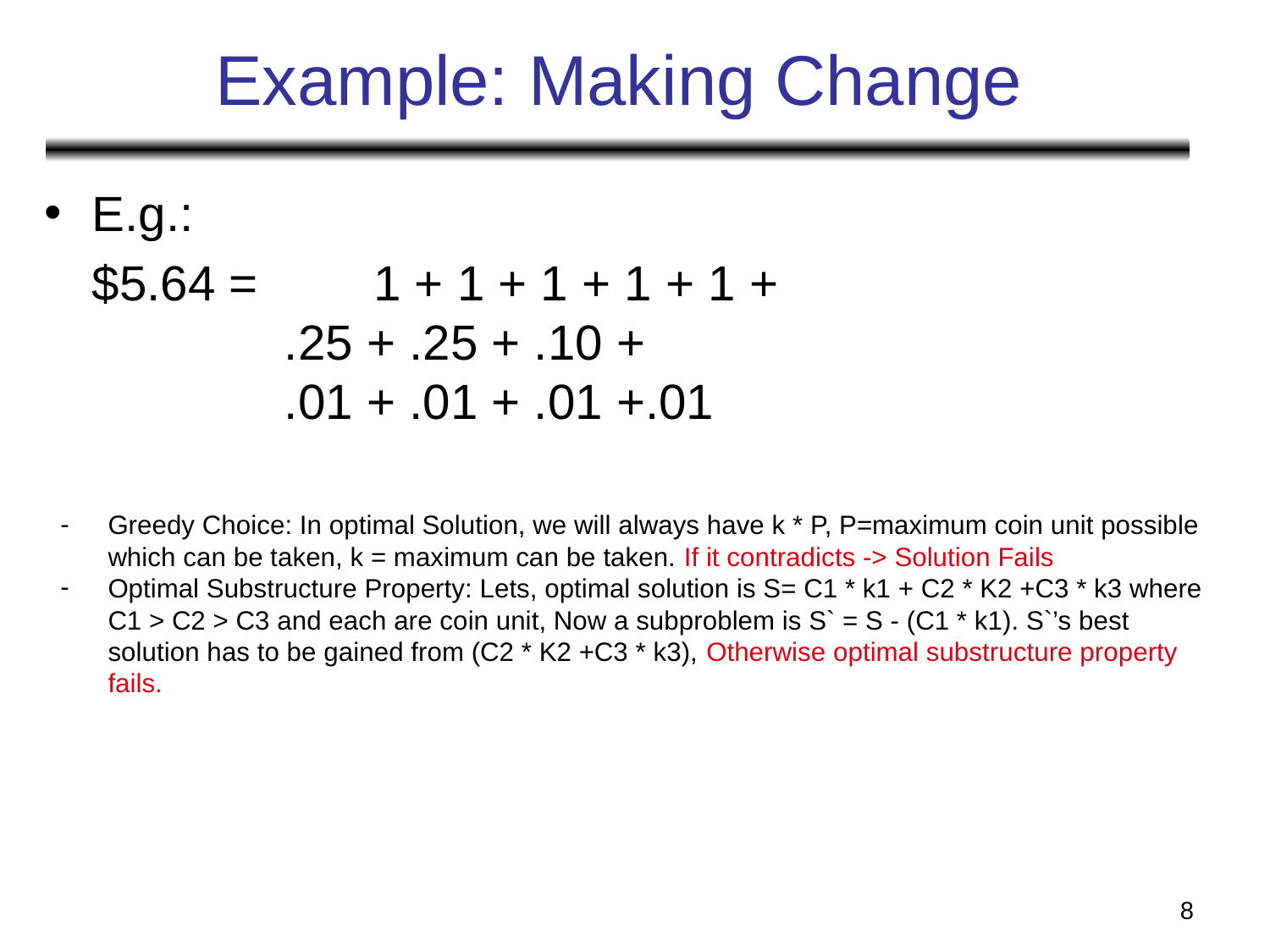

# Example: Making Change
E.g.:
	$5.64 = 	  1 + 1 + 1 + 1 + 1 +
              .25 + .25 + .10 +
              .01 + .01 + .01 +.01

Greedy Choice: In optimal Solution, we will always have k * P, P=maximum coin unit possible which can be taken, k = maximum can be taken. If it contradicts -> Solution Fails
Optimal Substructure Property: Lets, optimal solution is S= C1 * k1 + C2 * K2 +C3 * k3 where C1 > C2 > C3 and each are coin unit, Now a subproblem is S` = S - (C1 * k1). S`’s best solution has to be gained from (C2 * K2 +C3 * k3), Otherwise optimal substructure property fails.
8